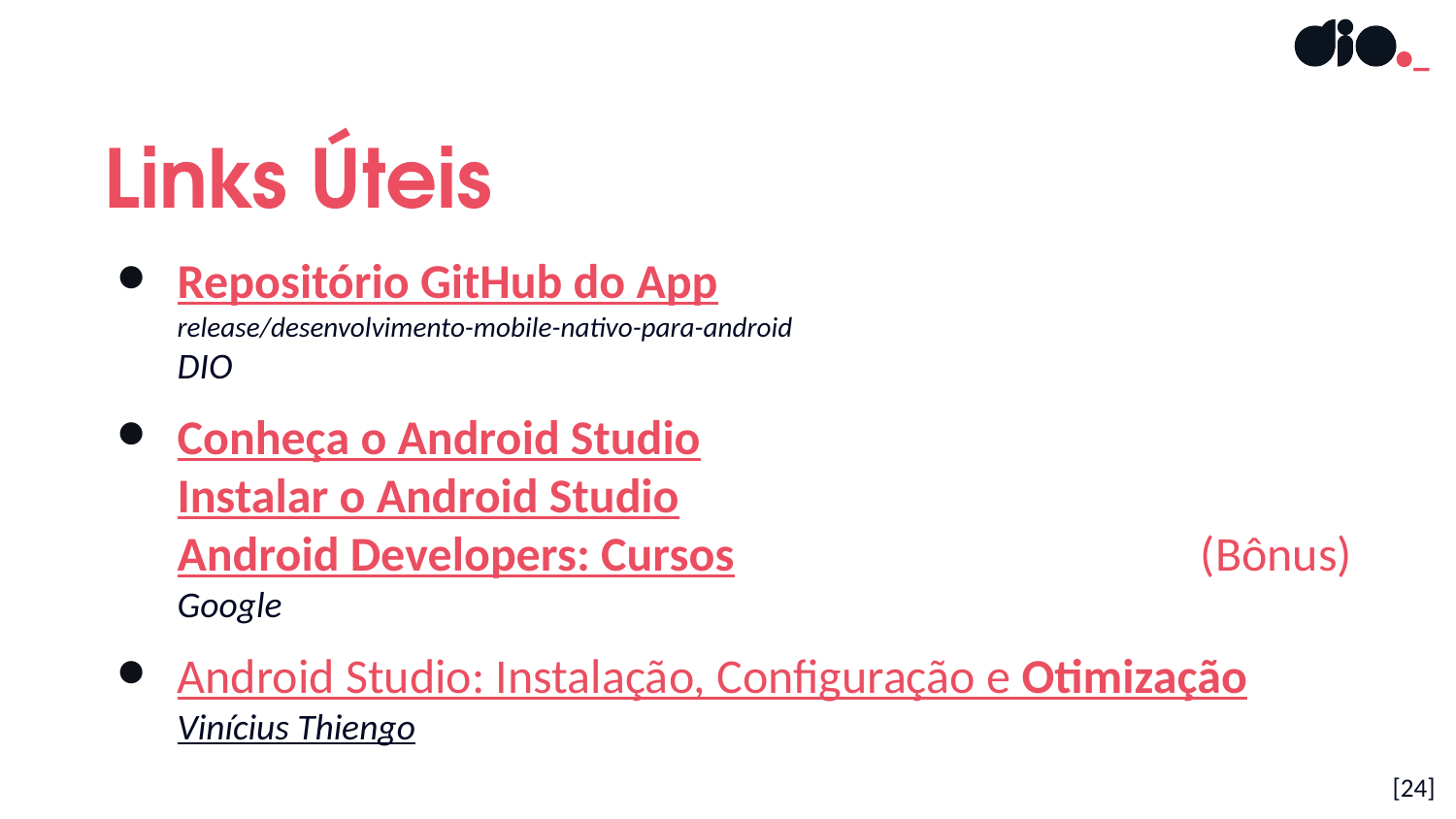

Links Úteis
Repositório GitHub do App
release/desenvolvimento-mobile-nativo-para-android
DIO
Conheça o Android Studio
Instalar o Android Studio
Android Developers: Cursos (Bônus)
Google
Android Studio: Instalação, Configuração e Otimização
Vinícius Thiengo
[24]